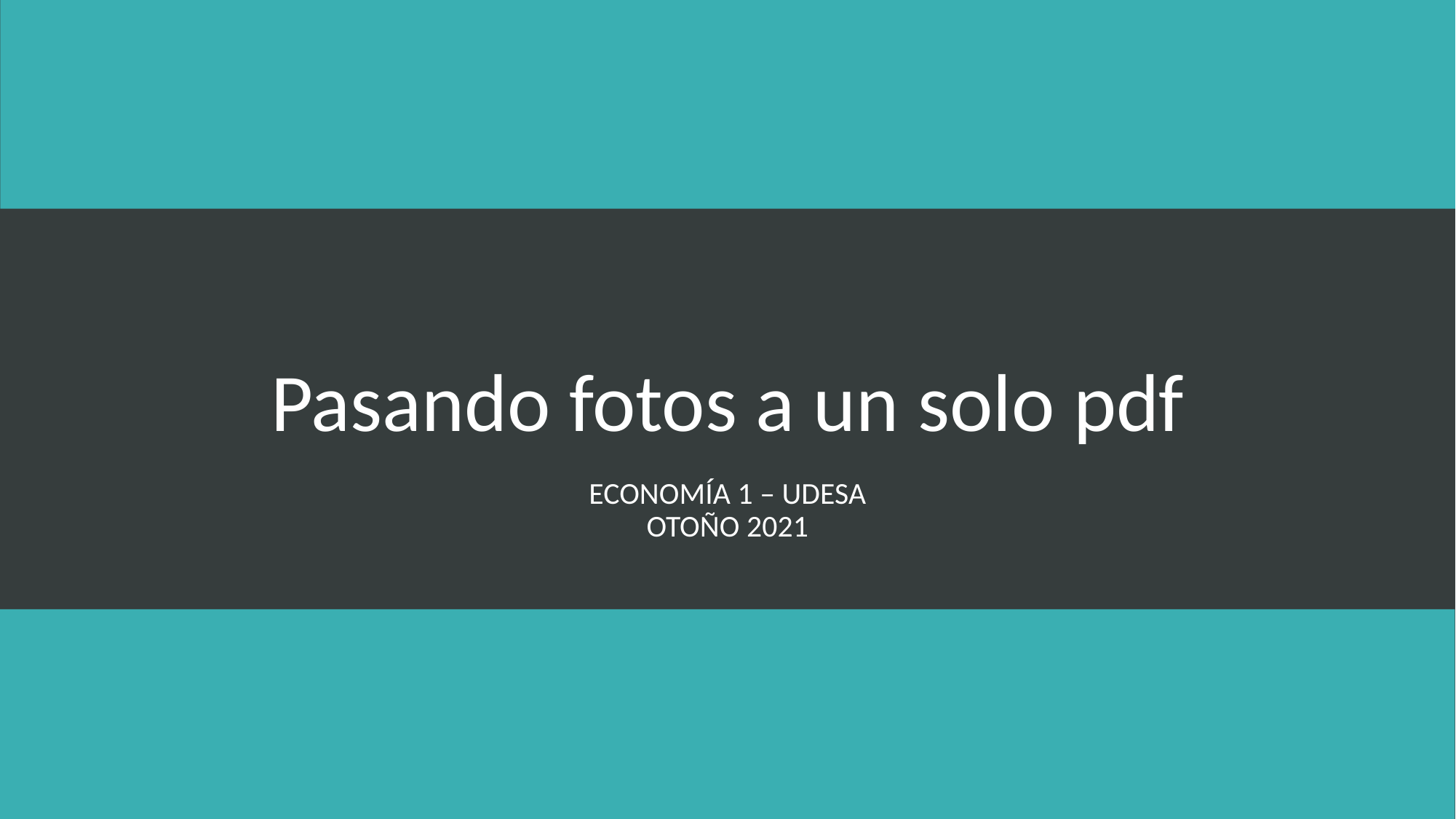

# Pasando fotos a un solo pdf
Economía 1 – UdeSA
Otoño 2021